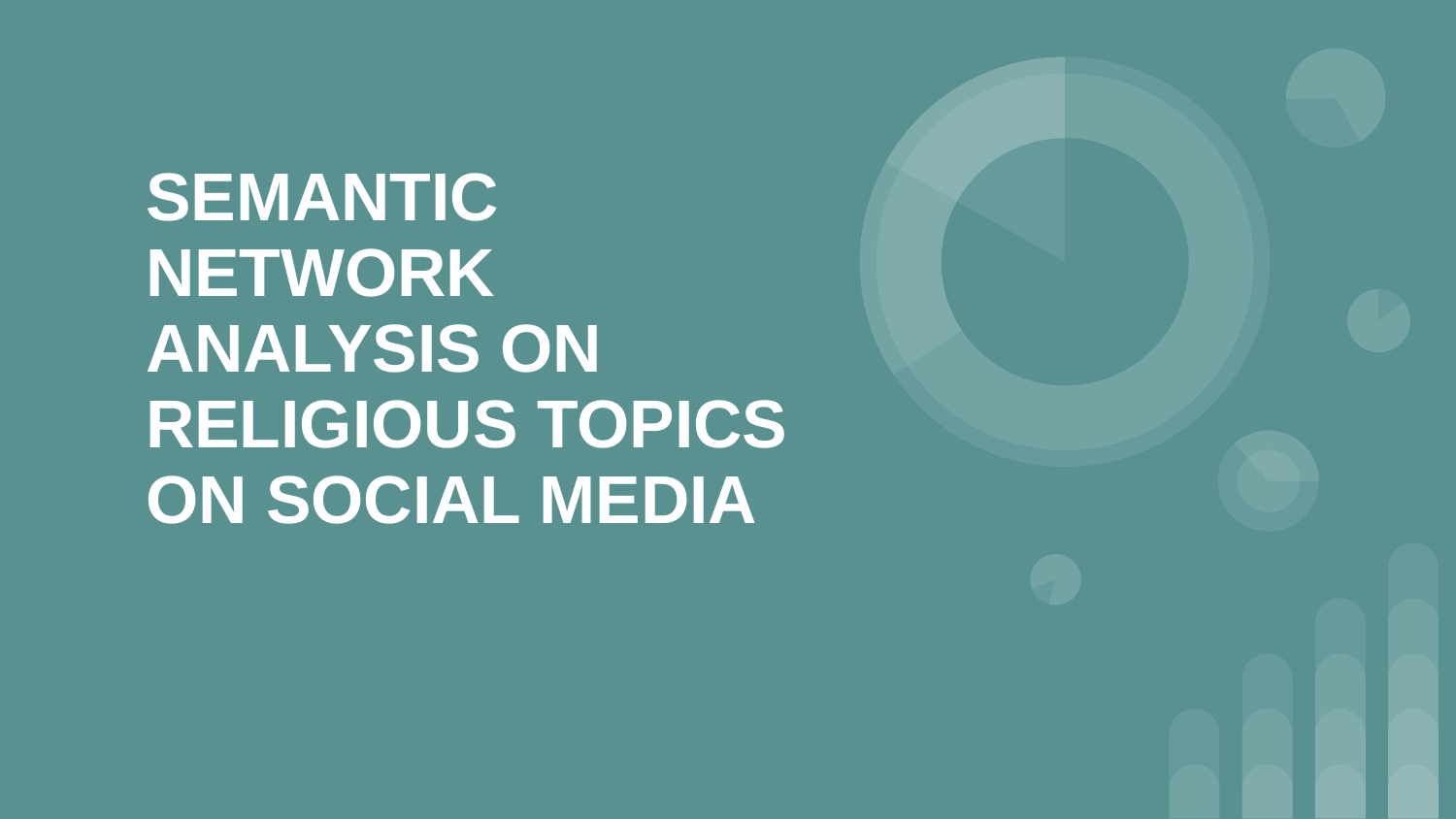

# SEMANTIC NETWORK ANALYSIS ON RELIGIOUS TOPICS ON SOCIAL MEDIA